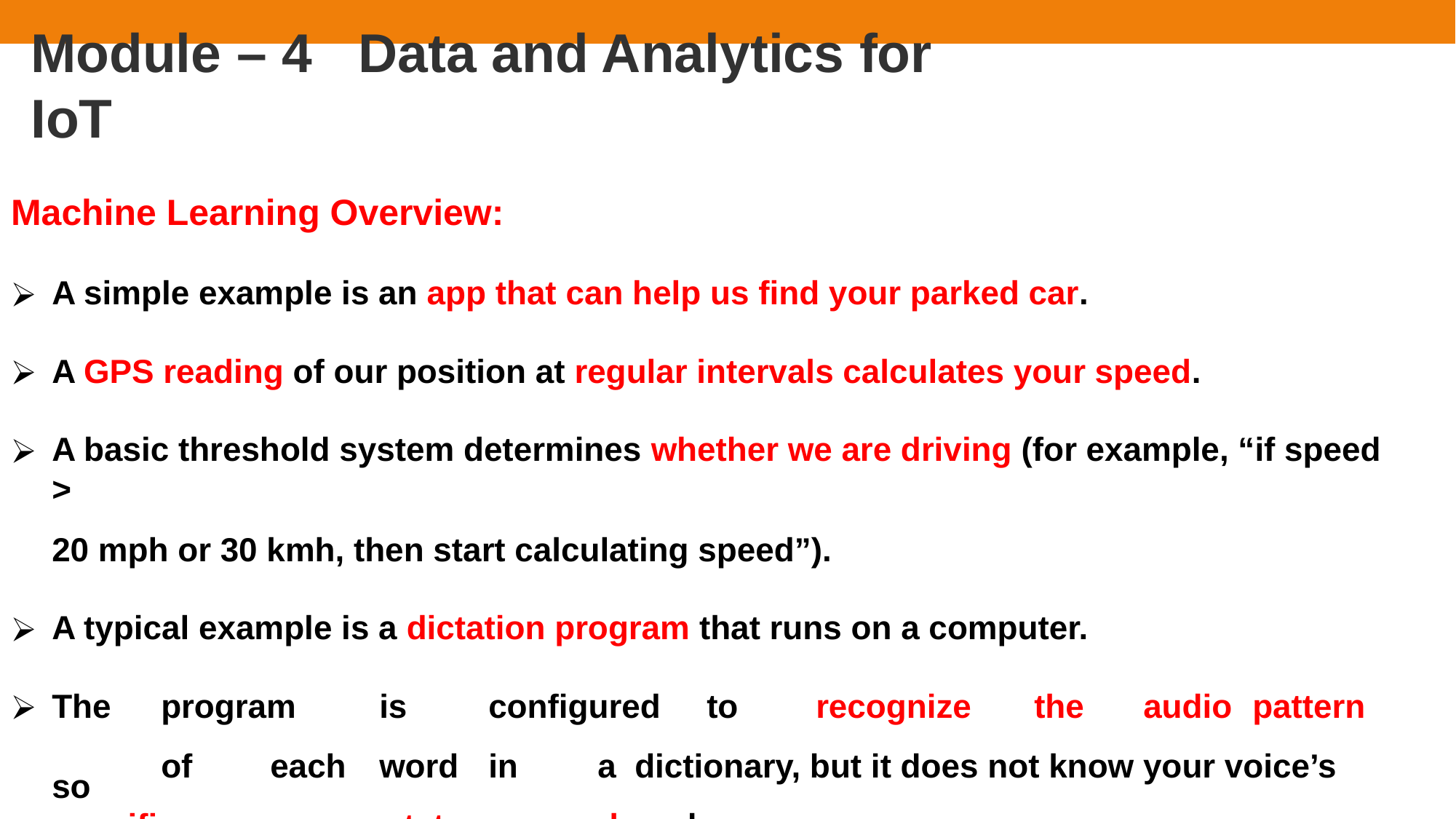

# Module – 4	Data and Analytics for IoT
Machine Learning Overview:
A simple example is an app that can help us find your parked car.
A GPS reading of our position at regular intervals calculates your speed.
A basic threshold system determines whether we are driving (for example, “if speed >
20 mph or 30 kmh, then start calculating speed”).
A typical example is a dictation program that runs on a computer.
The	program	is	configured	to	recognize	the	audio	pattern	of	each	word	in	a  dictionary, but it does not know your voice’s specifics—your accent, tone, speed, and
so on.